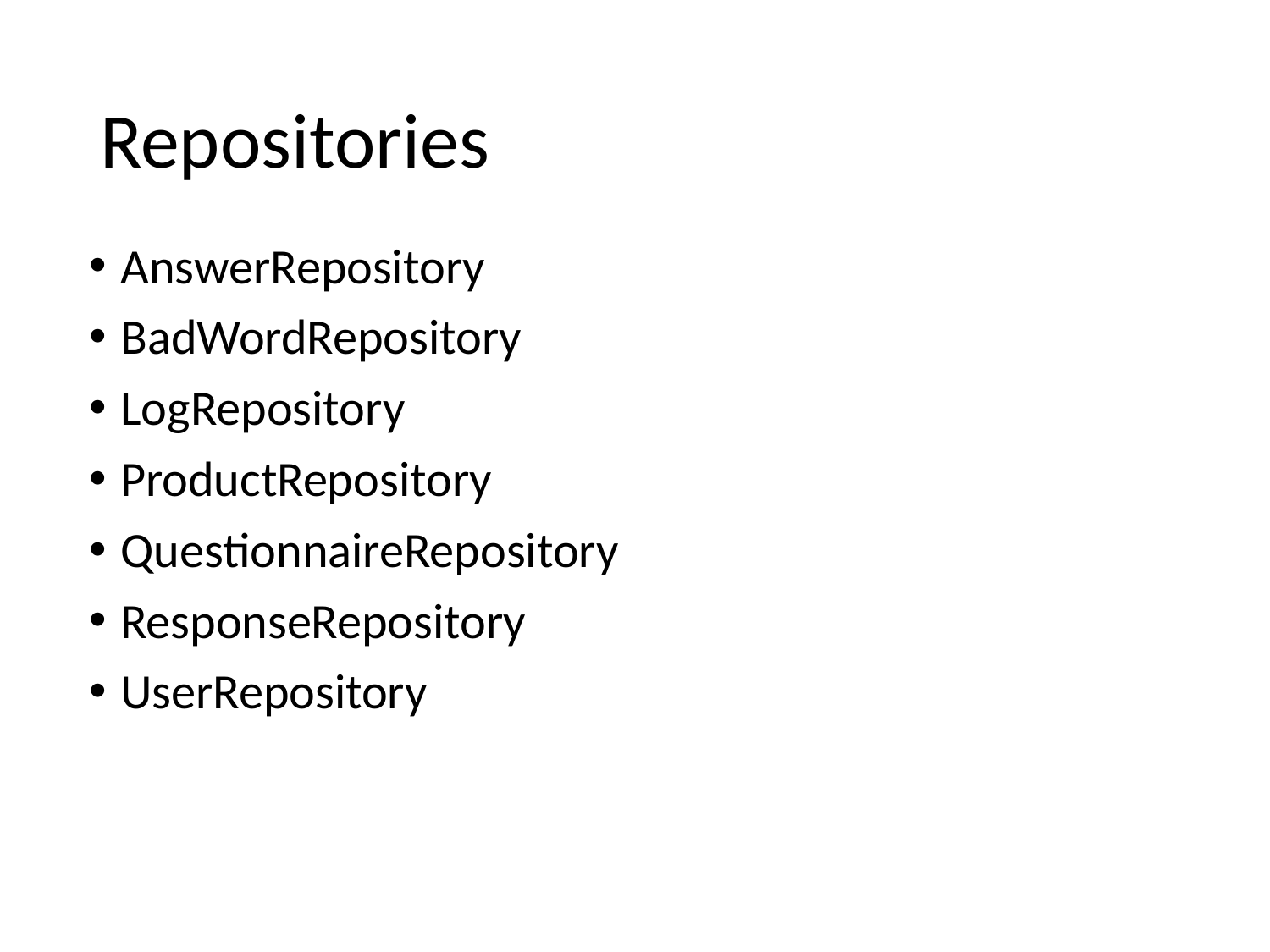

# Repositories
AnswerRepository
BadWordRepository
LogRepository
ProductRepository
QuestionnaireRepository
ResponseRepository
UserRepository